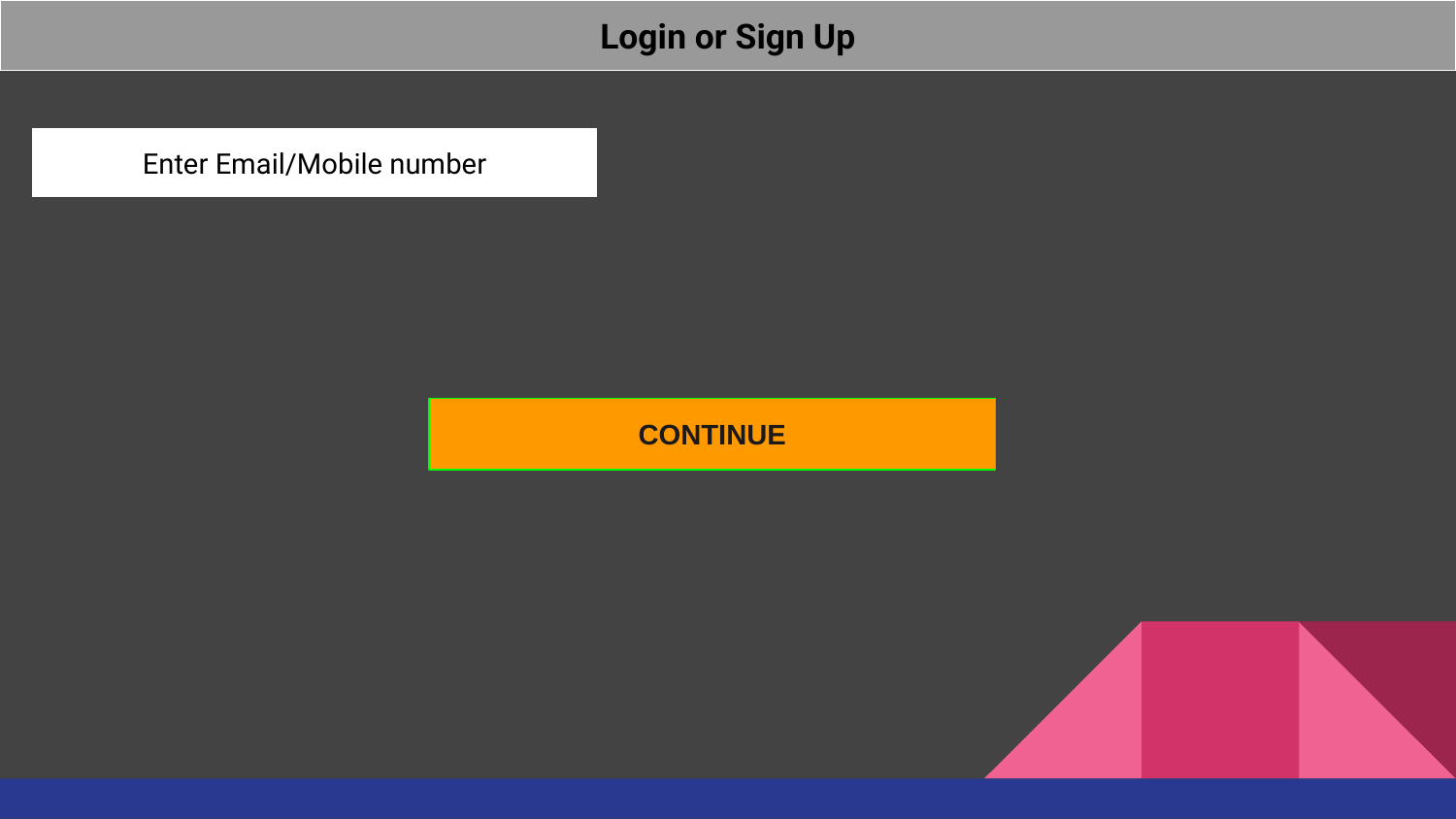

Login or Sign Up
Enter Email/Mobile number
CONTINUE